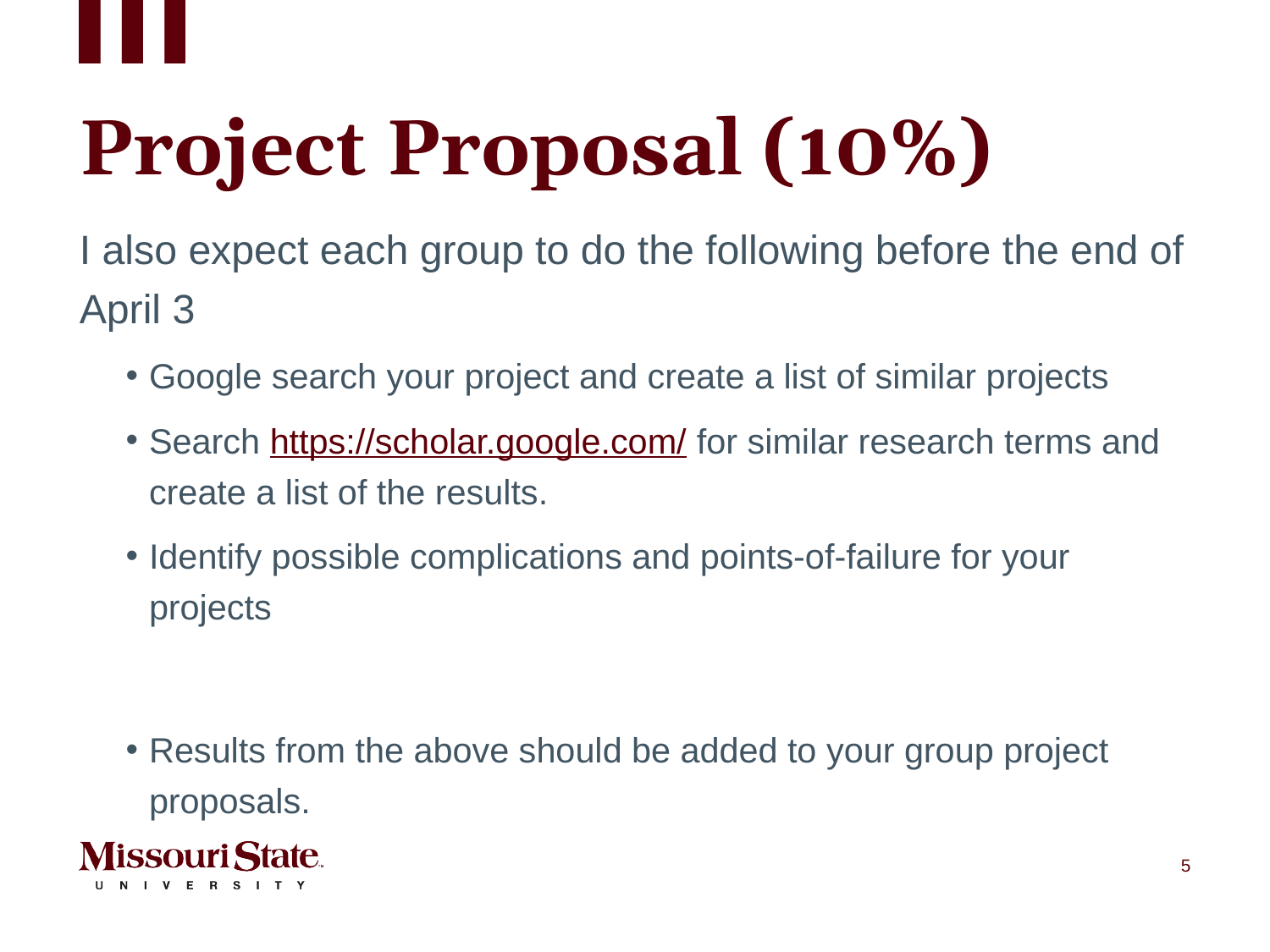

# Project Proposal (10%)
I also expect each group to do the following before the end of April 3
Google search your project and create a list of similar projects
Search https://scholar.google.com/ for similar research terms and create a list of the results.
Identify possible complications and points-of-failure for your projects

Results from the above should be added to your group project proposals.

5